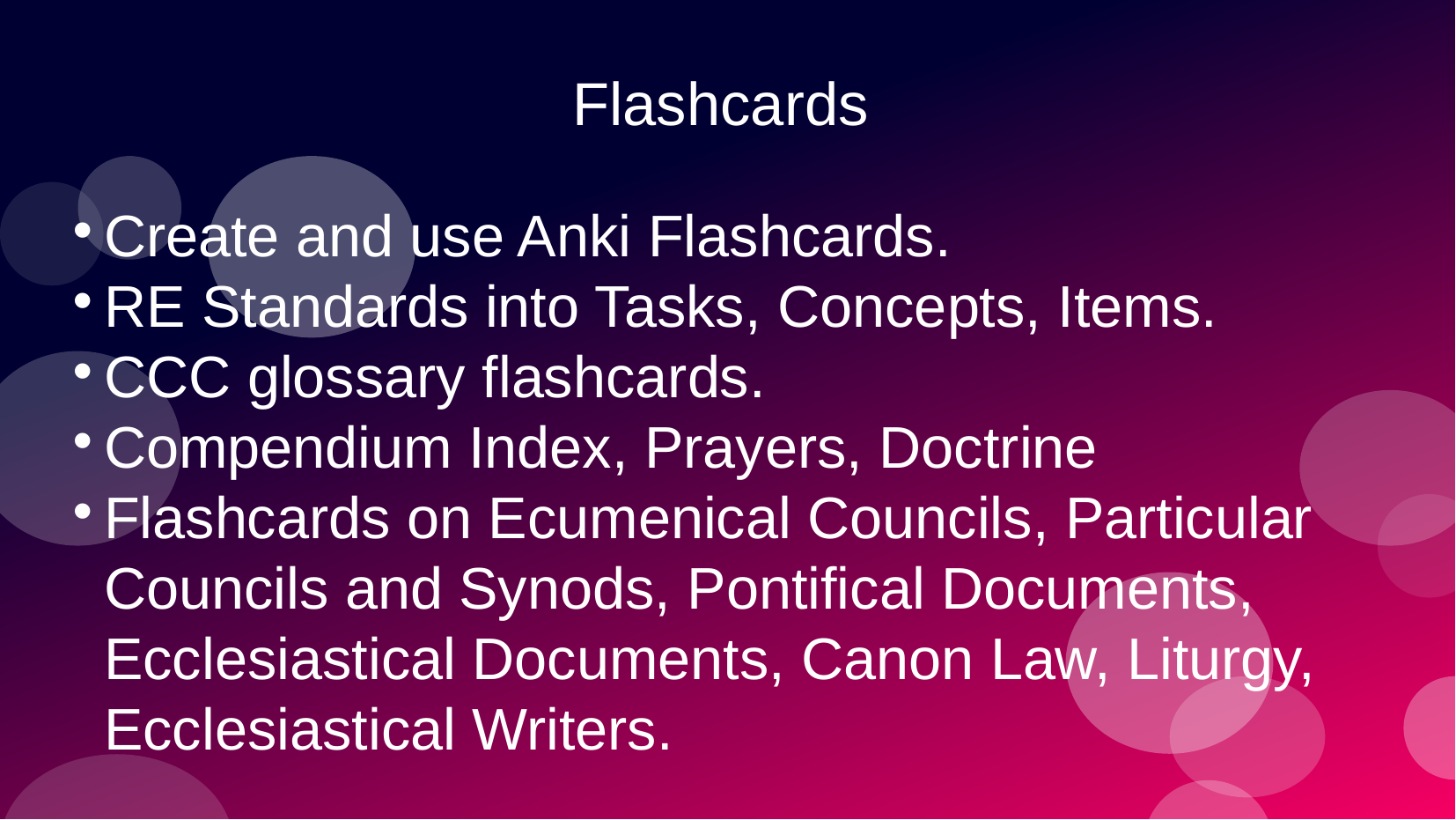

# Flashcards
Create and use Anki Flashcards.
RE Standards into Tasks, Concepts, Items.
CCC glossary flashcards.
Compendium Index, Prayers, Doctrine
Flashcards on Ecumenical Councils, Particular Councils and Synods, Pontifical Documents, Ecclesiastical Documents, Canon Law, Liturgy, Ecclesiastical Writers.